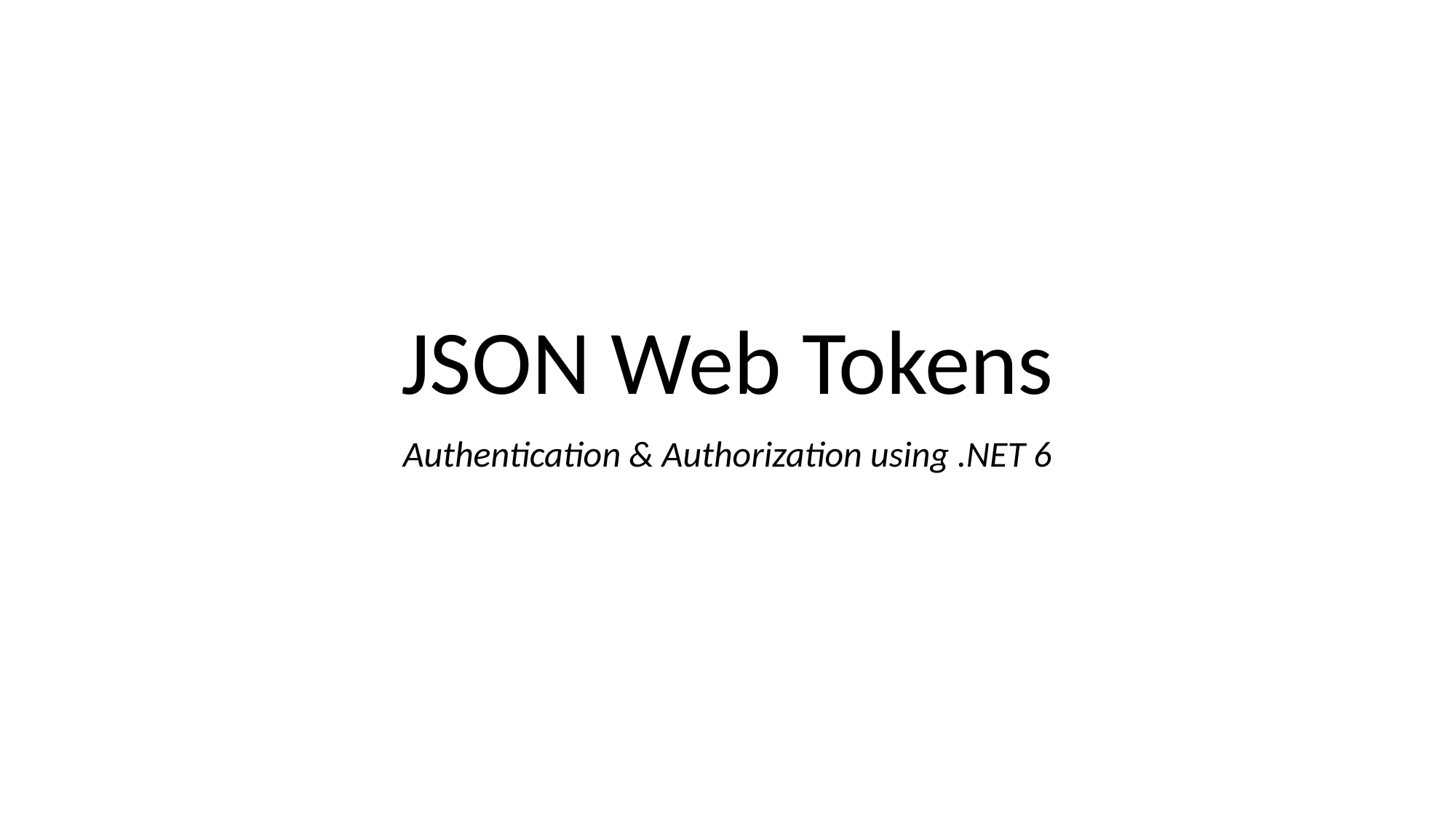

# JSON Web Tokens
Authentication & Authorization using .NET 6